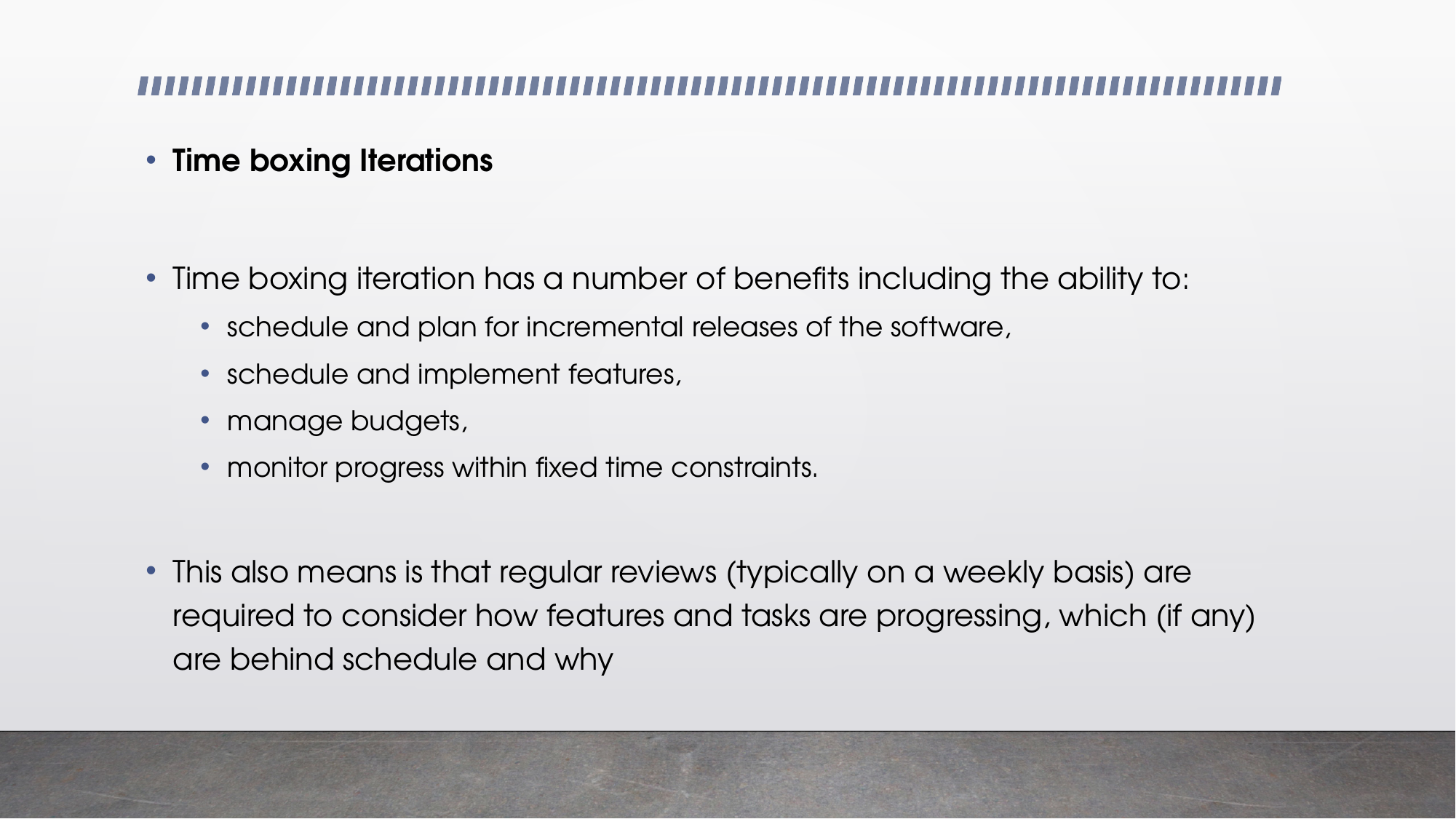

Time boxing Iterations

Time boxing iteration has a number of benefits including the ability to:
schedule and plan for incremental releases of the software,
schedule and implement features,
manage budgets,
monitor progress within fixed time constraints.

This also means is that regular reviews (typically on a weekly basis) are required to consider how features and tasks are progressing, which (if any) are behind schedule and why